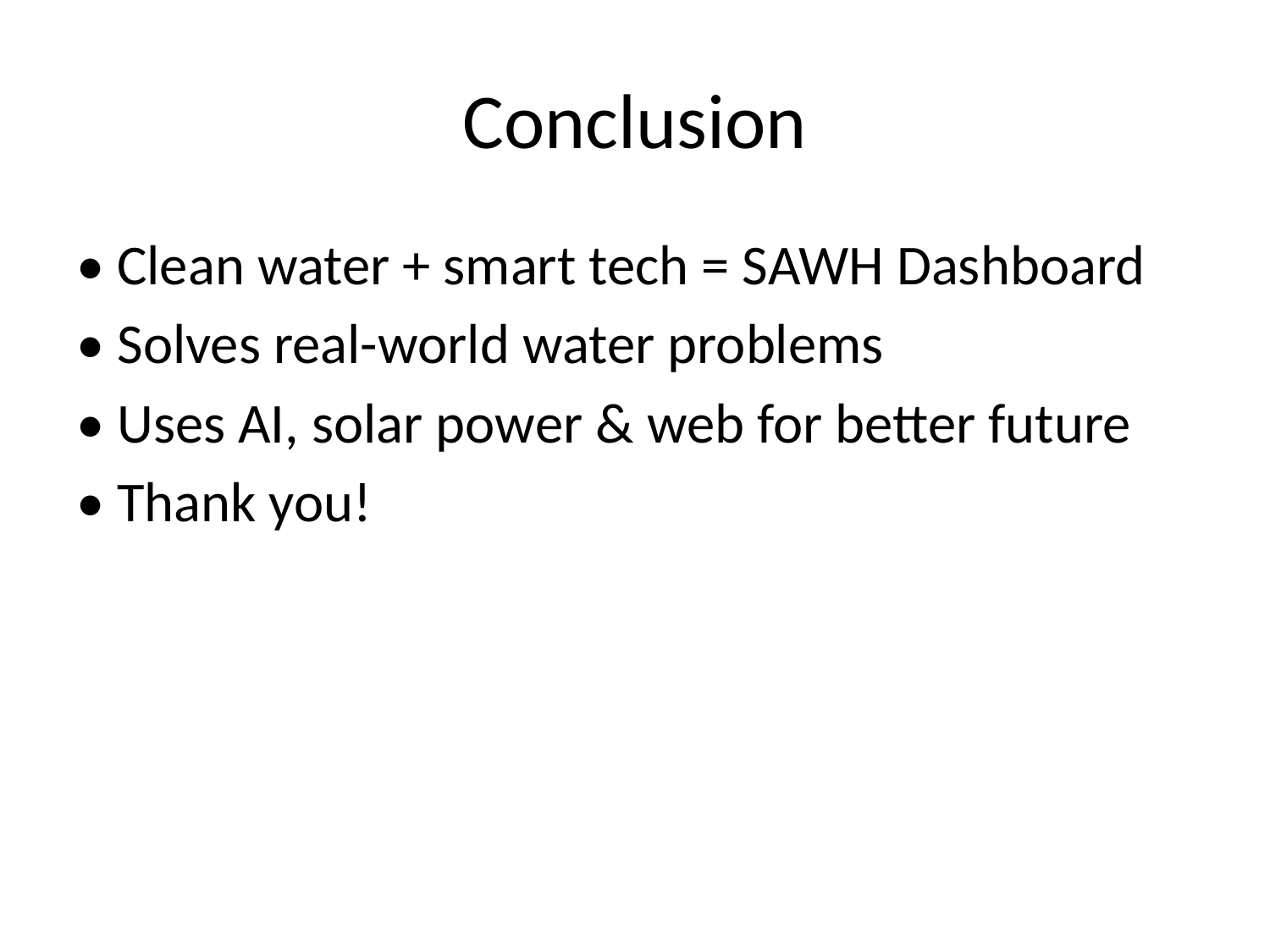

# Conclusion
• Clean water + smart tech = SAWH Dashboard
• Solves real-world water problems
• Uses AI, solar power & web for better future
• Thank you!